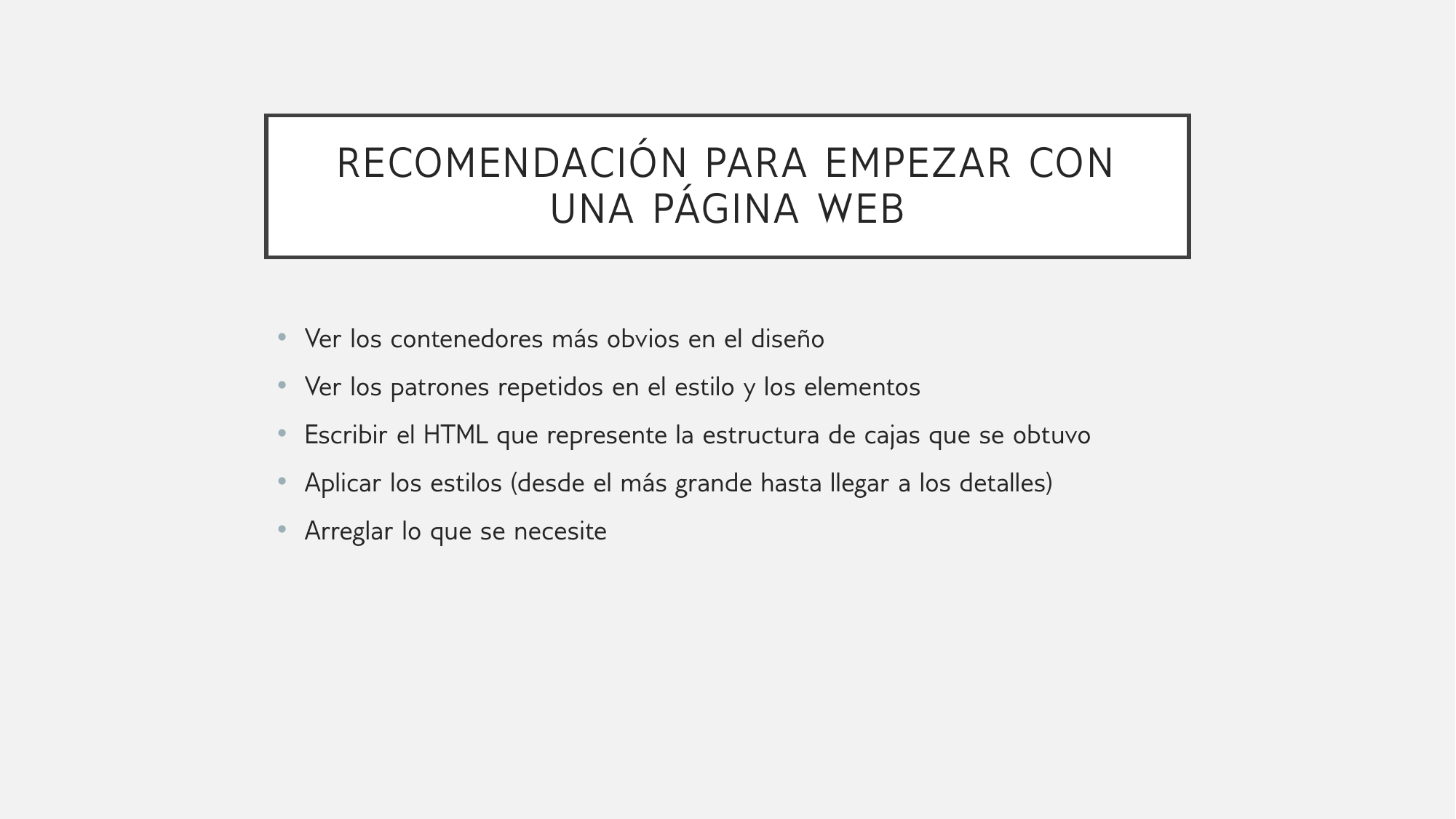

# Recomendación para empezar con una página web
Ver los contenedores más obvios en el diseño
Ver los patrones repetidos en el estilo y los elementos
Escribir el HTML que represente la estructura de cajas que se obtuvo
Aplicar los estilos (desde el más grande hasta llegar a los detalles)
Arreglar lo que se necesite